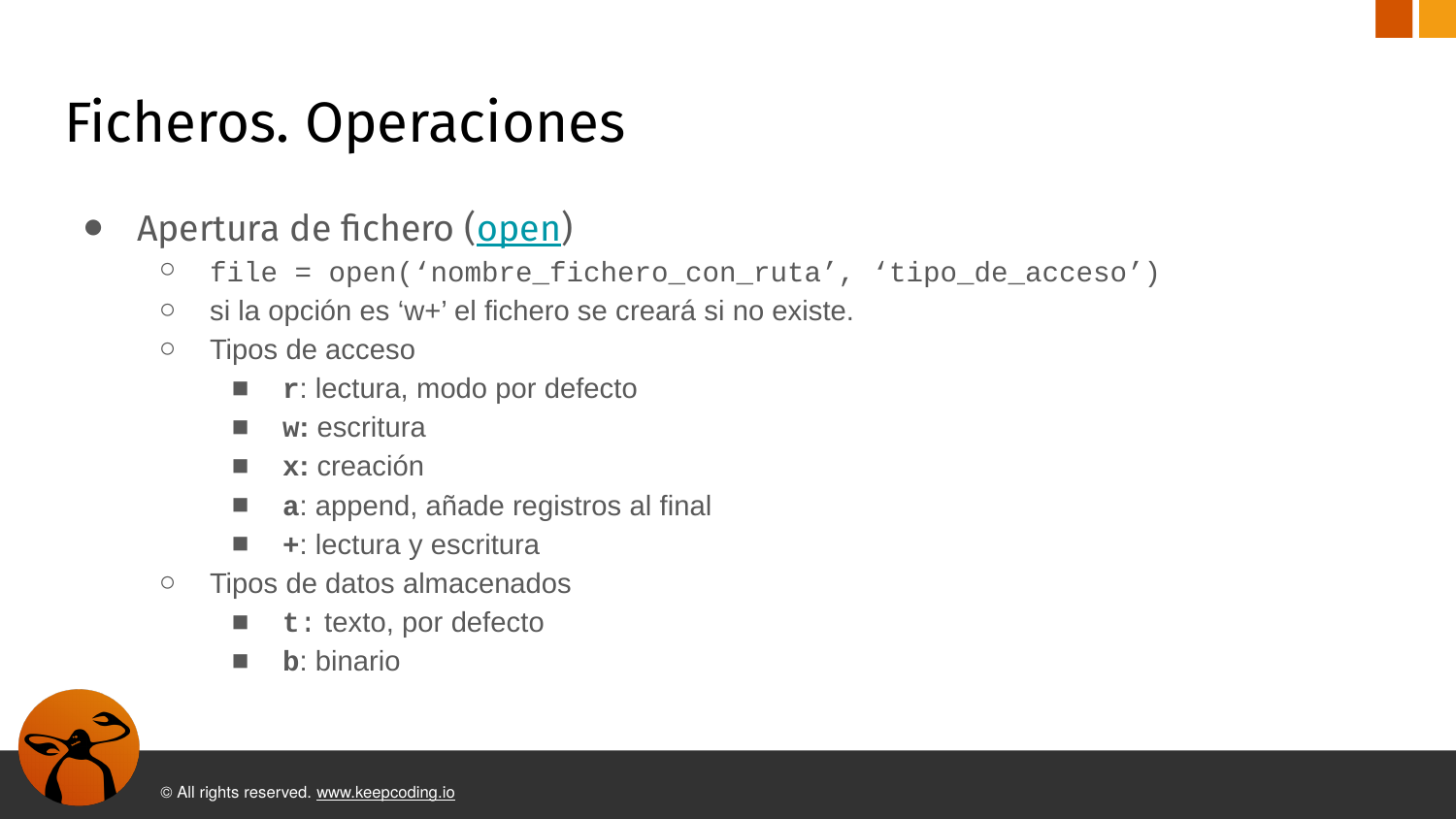

# Ficheros. Operaciones
Apertura de fichero (open)
file = open(‘nombre_fichero_con_ruta’, ‘tipo_de_acceso’)
si la opción es ‘w+’ el fichero se creará si no existe.
Tipos de acceso
r: lectura, modo por defecto
w: escritura
x: creación
a: append, añade registros al final
+: lectura y escritura
Tipos de datos almacenados
t: texto, por defecto
b: binario